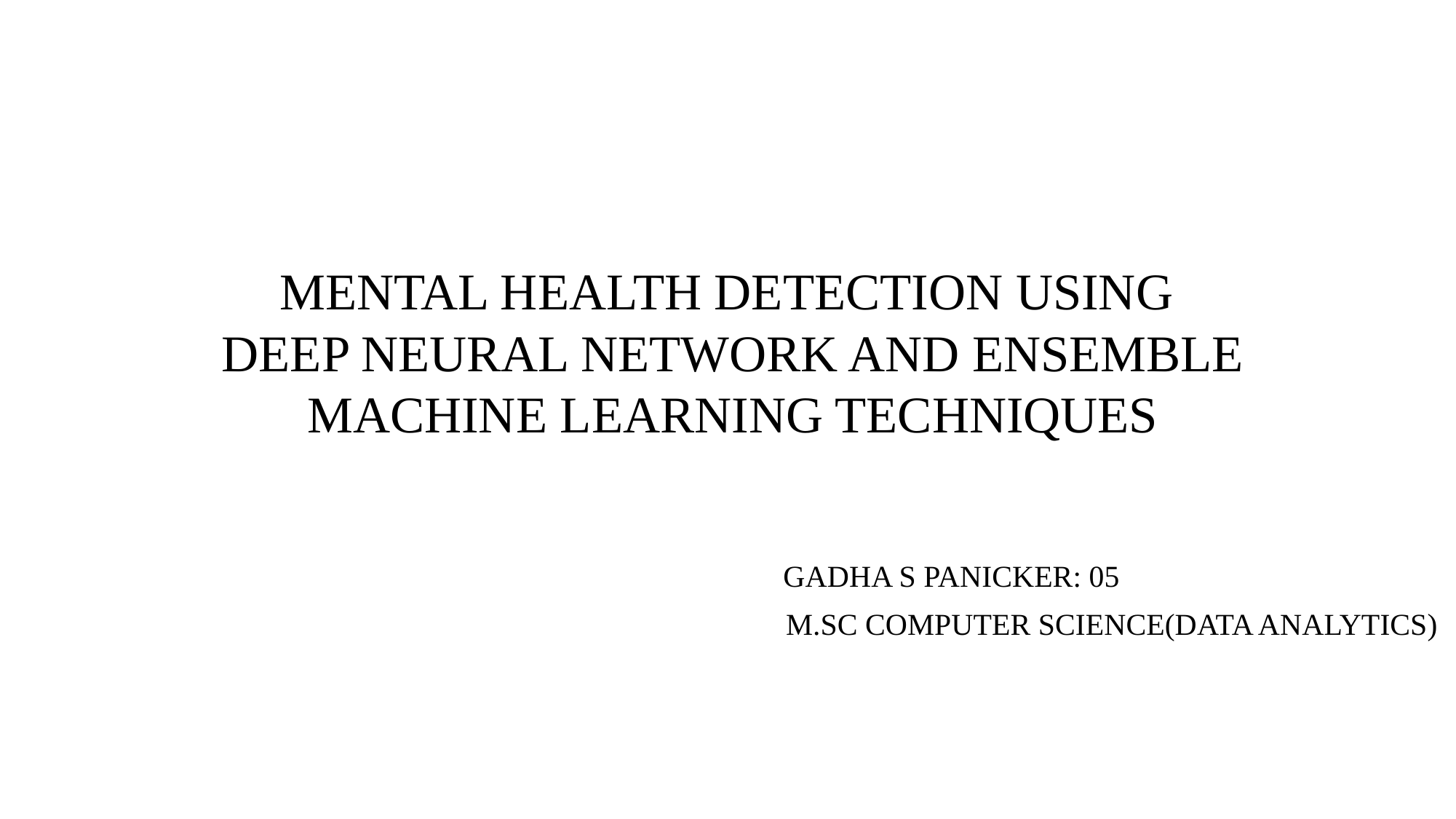

# MENTAL HEALTH DETECTION USING DEEP NEURAL NETWORK AND ENSEMBLE MACHINE LEARNING TECHNIQUES
GADHA S PANICKER: 05
                                          M.SC COMPUTER SCIENCE(DATA ANALYTICS)